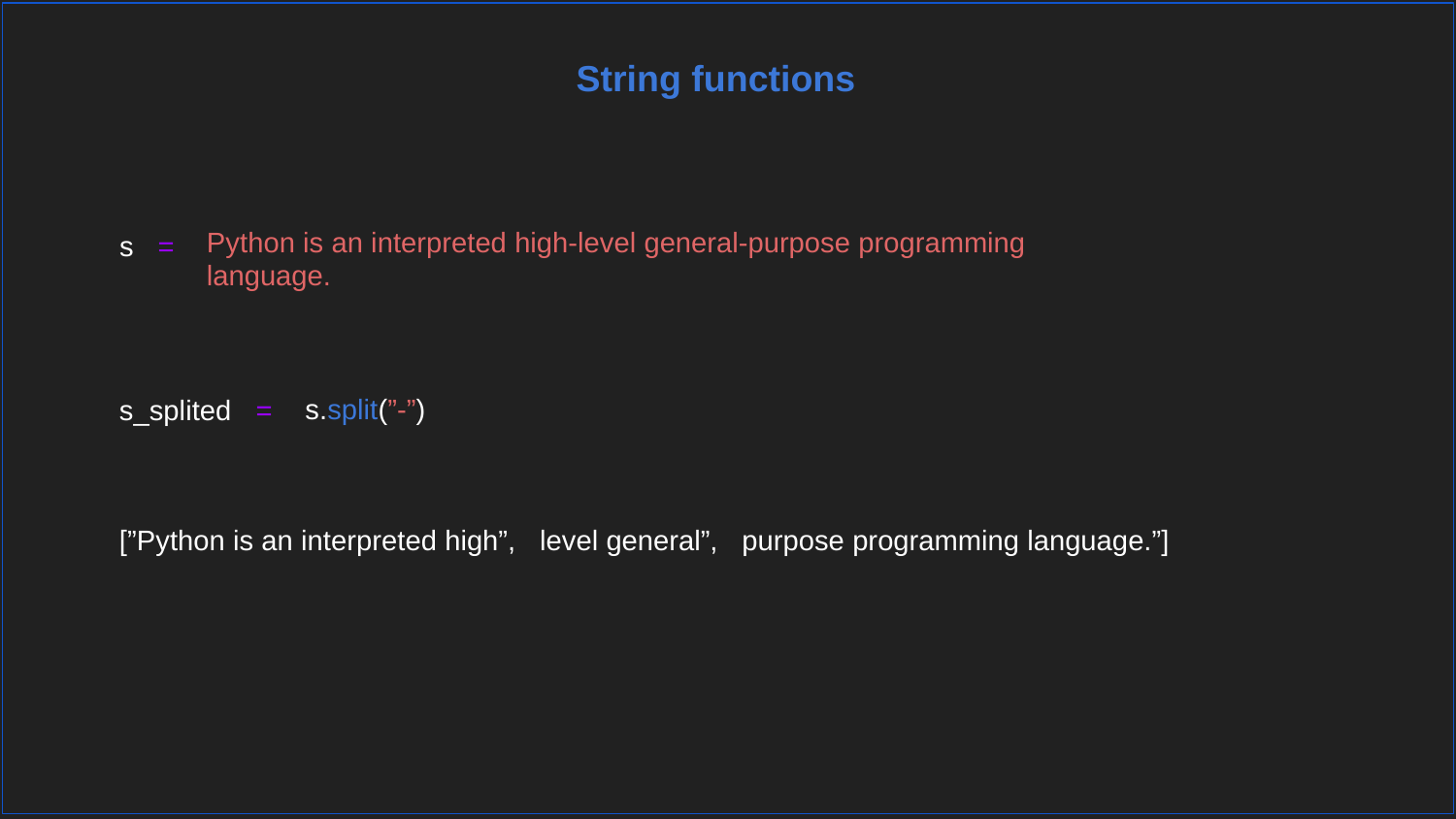

String functions
Python is an interpreted high-level general-purpose programming language.
s   =
s.split(”-”)
s_splited   =
[”Python is an interpreted high”,   level general”,   purpose programming language.”]